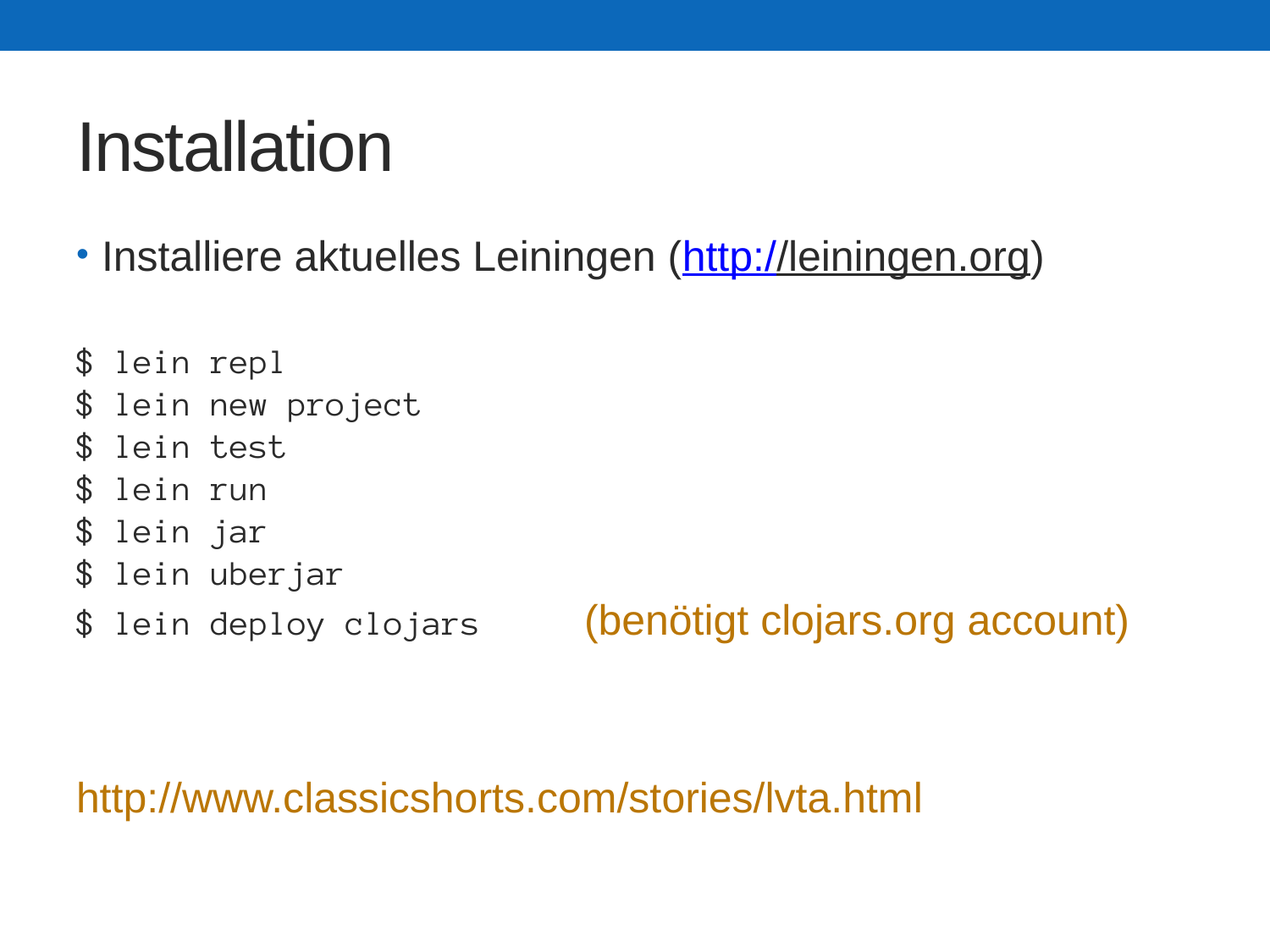

# Installation
Installiere aktuelles Leiningen (http://leiningen.org)
$ lein repl
$ lein new project
$ lein test
$ lein run
$ lein jar
$ lein uberjar
$ lein deploy clojars	(benötigt clojars.org account)

http://www.classicshorts.com/stories/lvta.html